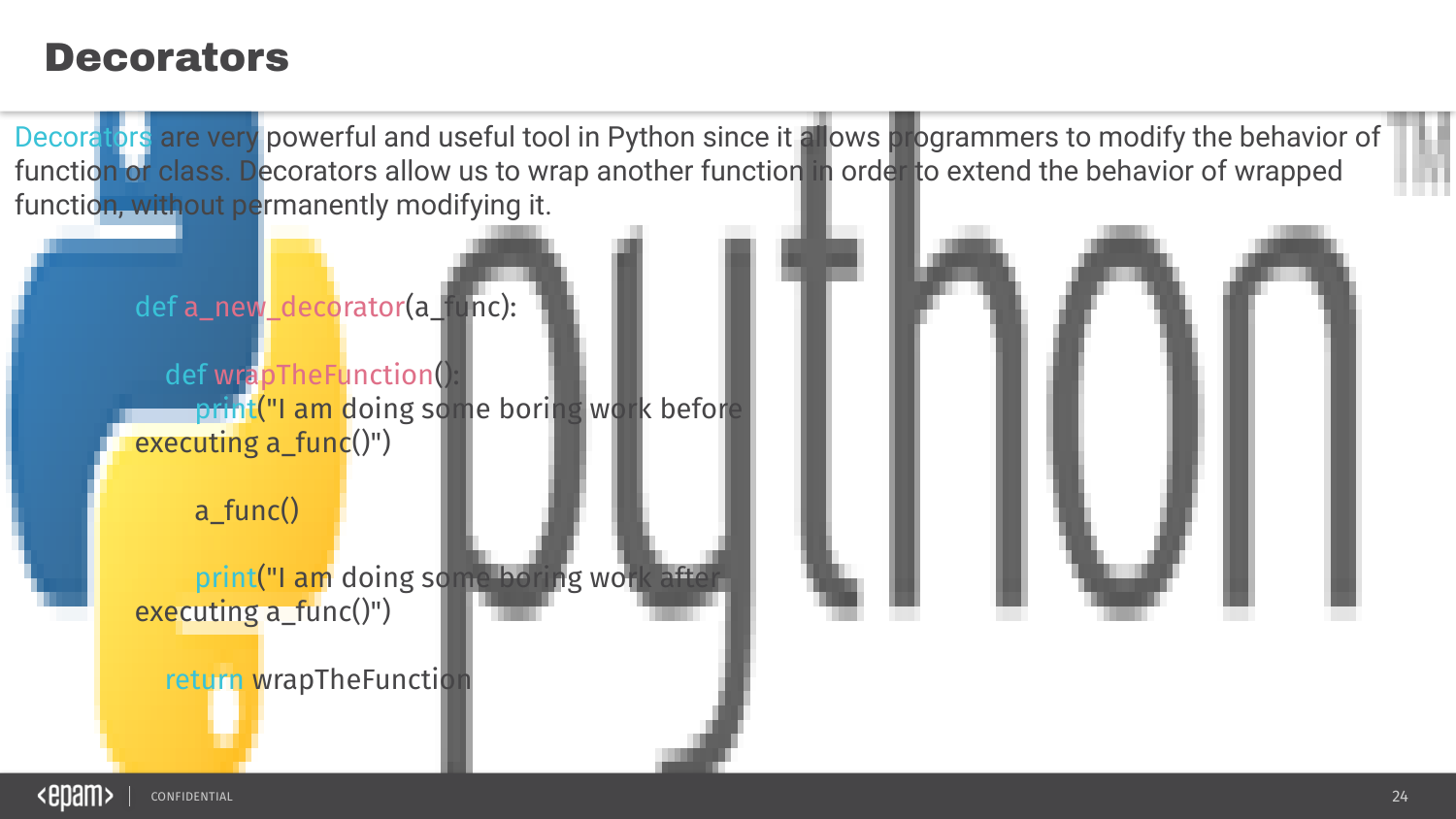

Decorators
Decorators are very powerful and useful tool in Python since it allows programmers to modify the behavior of function or class. Decorators allow us to wrap another function in order to extend the behavior of wrapped function, without permanently modifying it.

def a_new_decorator(a_func):

    def wrapTheFunction():
        print("I am doing some boring work before executing a_func()")

        a_func()

        print("I am doing some boring work after executing a_func()")

    return wrapTheFunction